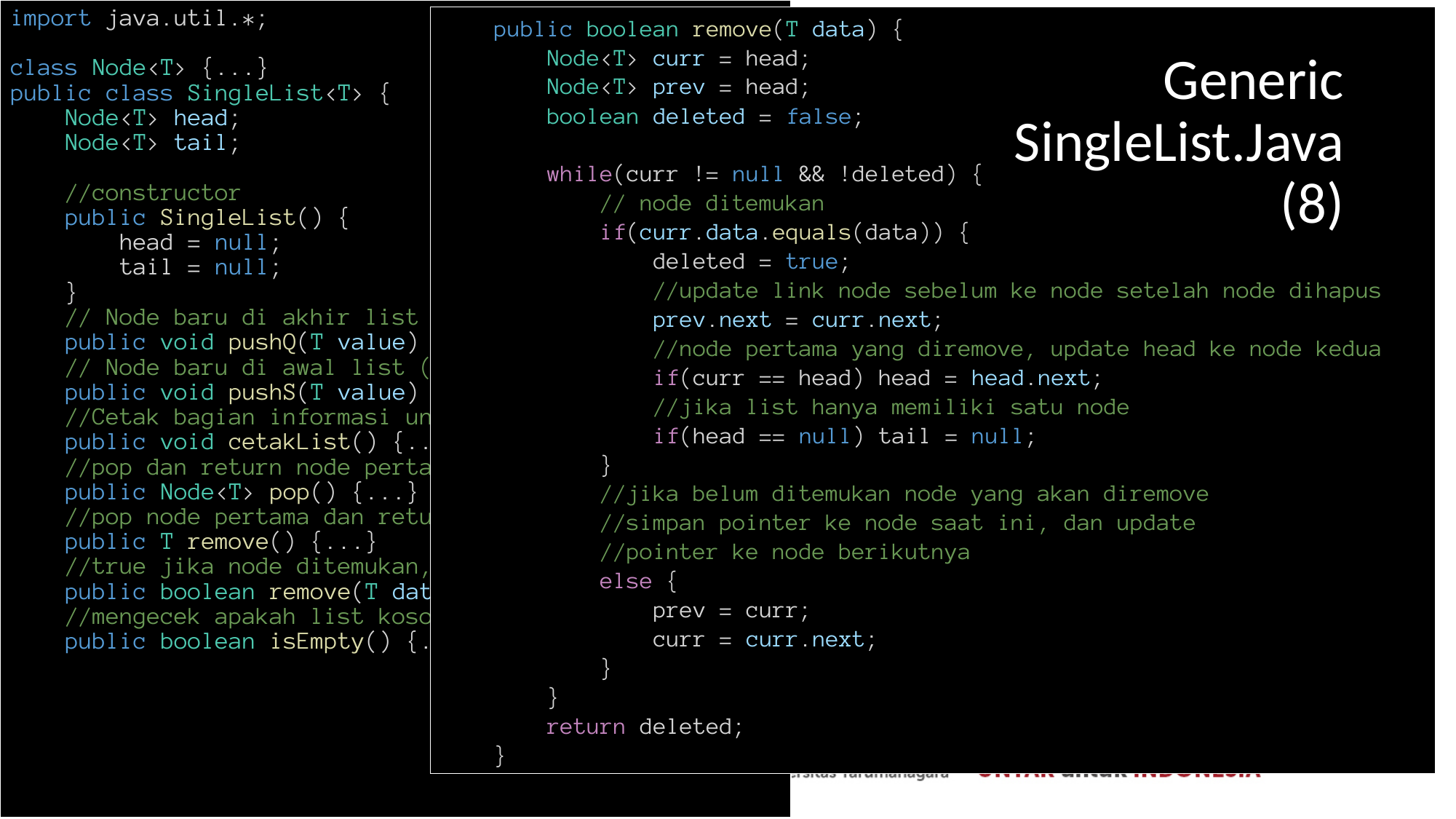

| import java.util.\*; class Node<T> {...} public class SingleList<T> {     Node<T> head;     Node<T> tail;     //constructor     public SingleList() {         head = null;         tail = null;     }     // Node baru di akhir list (queue)     public void pushQ(T value) {...}     // Node baru di awal list (stack)     public void pushS(T value) {     //Cetak bagian informasi untuk semua node     public void cetakList() {...}     //pop dan return node pertama di queue dan stack     public Node<T> pop() {...}     //pop node pertama dan return datanya     public T remove() {...}     //true jika node ditemukan, lalu node di-remove     public boolean remove(T data) {...}     //mengecek apakah list kosong atau tidak     public boolean isEmpty() {...} |
| --- |
    public boolean remove(T data) {
        Node<T> curr = head;
        Node<T> prev = head;
        boolean deleted = false;
        while(curr != null && !deleted) {
            // node ditemukan
            if(curr.data.equals(data)) {
                deleted = true;
                //update link node sebelum ke node setelah node dihapus
                prev.next = curr.next;
                //node pertama yang diremove, update head ke node kedua
                if(curr == head) head = head.next;
                //jika list hanya memiliki satu node
                if(head == null) tail = null;
            }
            //jika belum ditemukan node yang akan diremove
            //simpan pointer ke node saat ini, dan update
            //pointer ke node berikutnya
            else {
                prev = curr;
                curr = curr.next;
            }
        }
        return deleted;
    }
# Generic SingleList.Java (8)